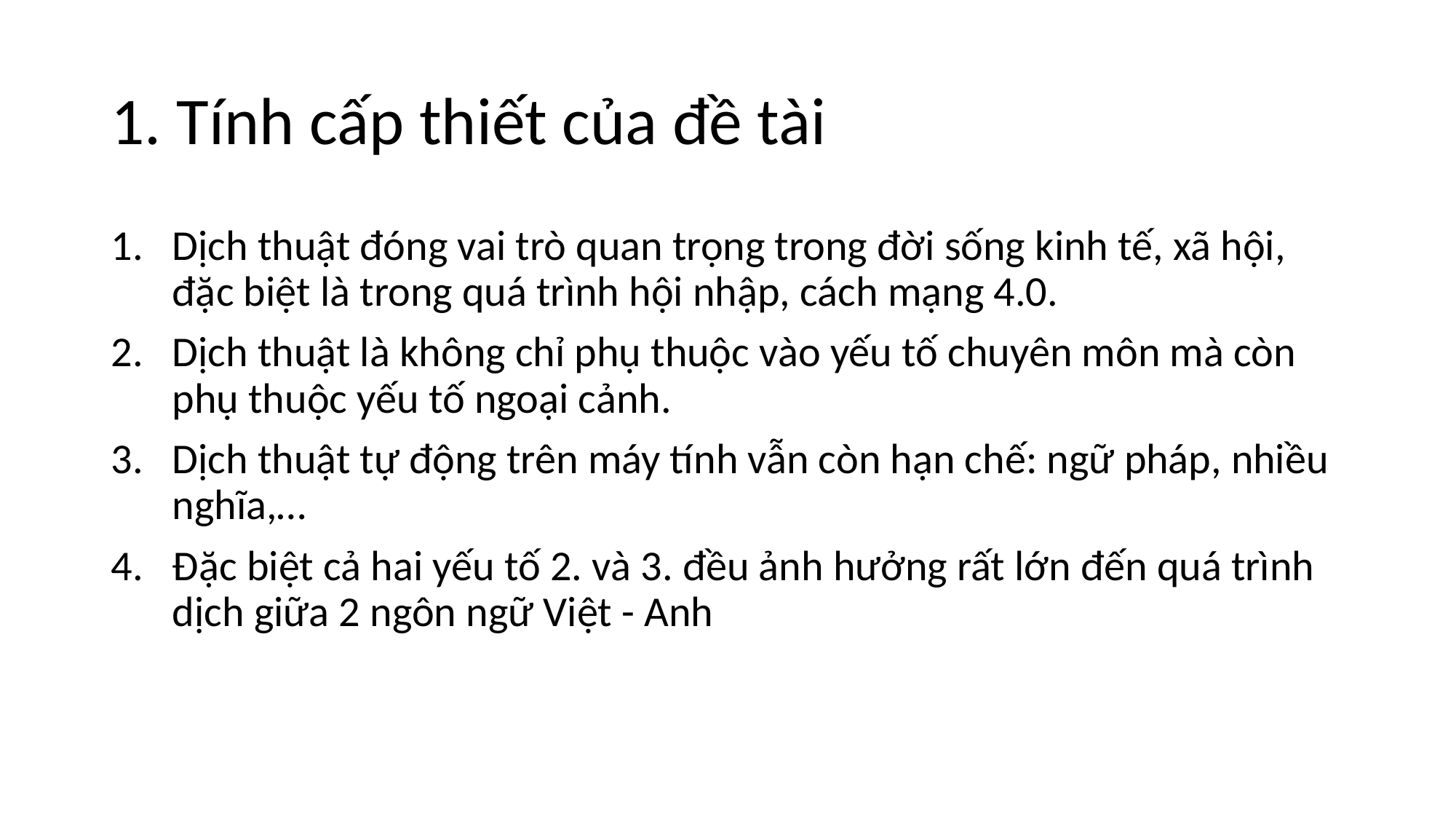

# 1. Tính cấp thiết của đề tài
Dịch thuật đóng vai trò quan trọng trong đời sống kinh tế, xã hội, đặc biệt là trong quá trình hội nhập, cách mạng 4.0.
Dịch thuật là không chỉ phụ thuộc vào yếu tố chuyên môn mà còn phụ thuộc yếu tố ngoại cảnh.
Dịch thuật tự động trên máy tính vẫn còn hạn chế: ngữ pháp, nhiều nghĩa,…
Đặc biệt cả hai yếu tố 2. và 3. đều ảnh hưởng rất lớn đến quá trình dịch giữa 2 ngôn ngữ Việt - Anh